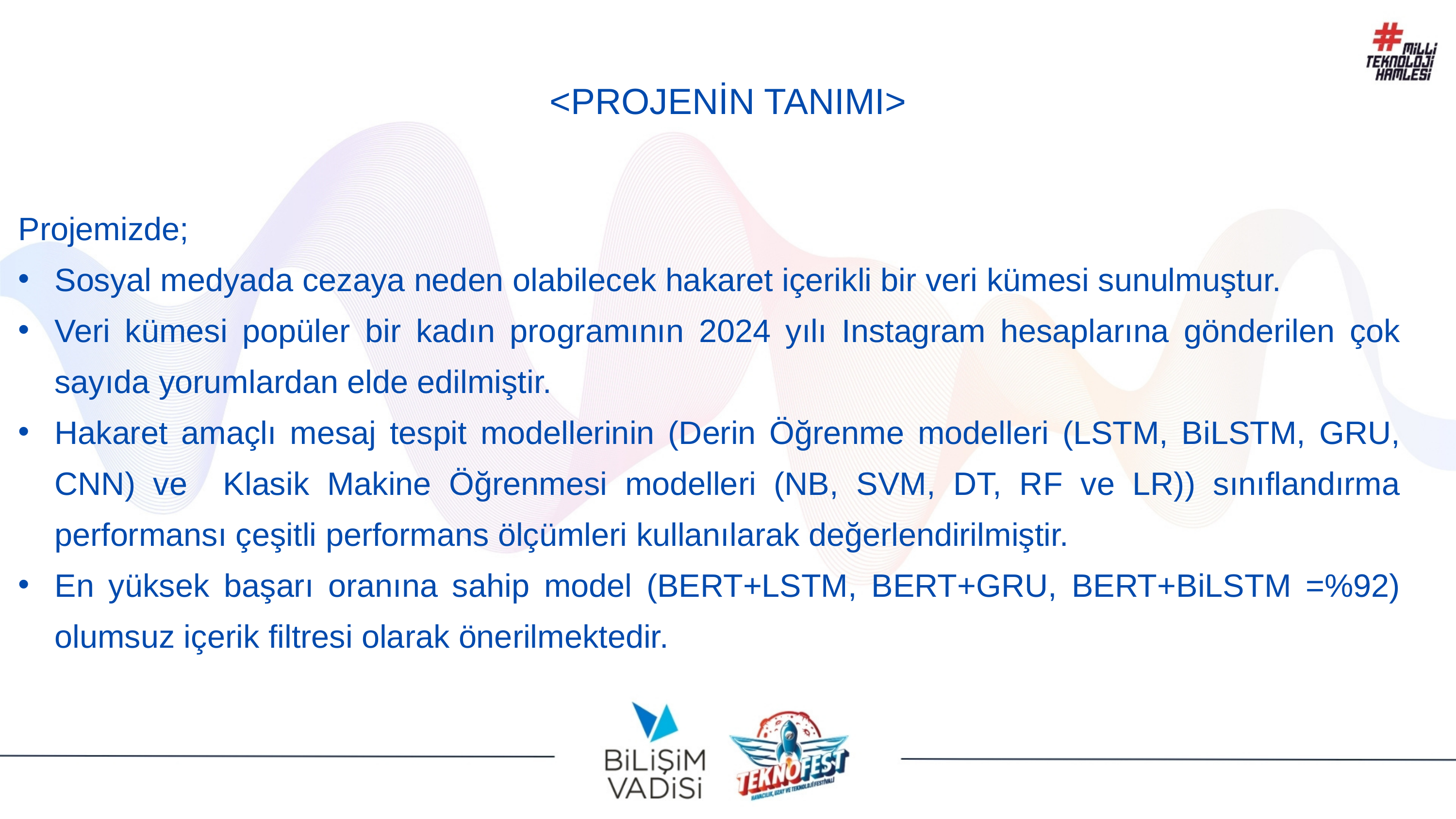

<PROJENİN TANIMI>
Projemizde;
Sosyal medyada cezaya neden olabilecek hakaret içerikli bir veri kümesi sunulmuştur.
Veri kümesi popüler bir kadın programının 2024 yılı Instagram hesaplarına gönderilen çok sayıda yorumlardan elde edilmiştir.
Hakaret amaçlı mesaj tespit modellerinin (Derin Öğrenme modelleri (LSTM, BiLSTM, GRU, CNN) ve  Klasik Makine Öğrenmesi modelleri (NB, SVM, DT, RF ve LR)) sınıflandırma performansı çeşitli performans ölçümleri kullanılarak değerlendirilmiştir.
En yüksek başarı oranına sahip model (BERT+LSTM, BERT+GRU, BERT+BiLSTM =%92) olumsuz içerik filtresi olarak önerilmektedir.